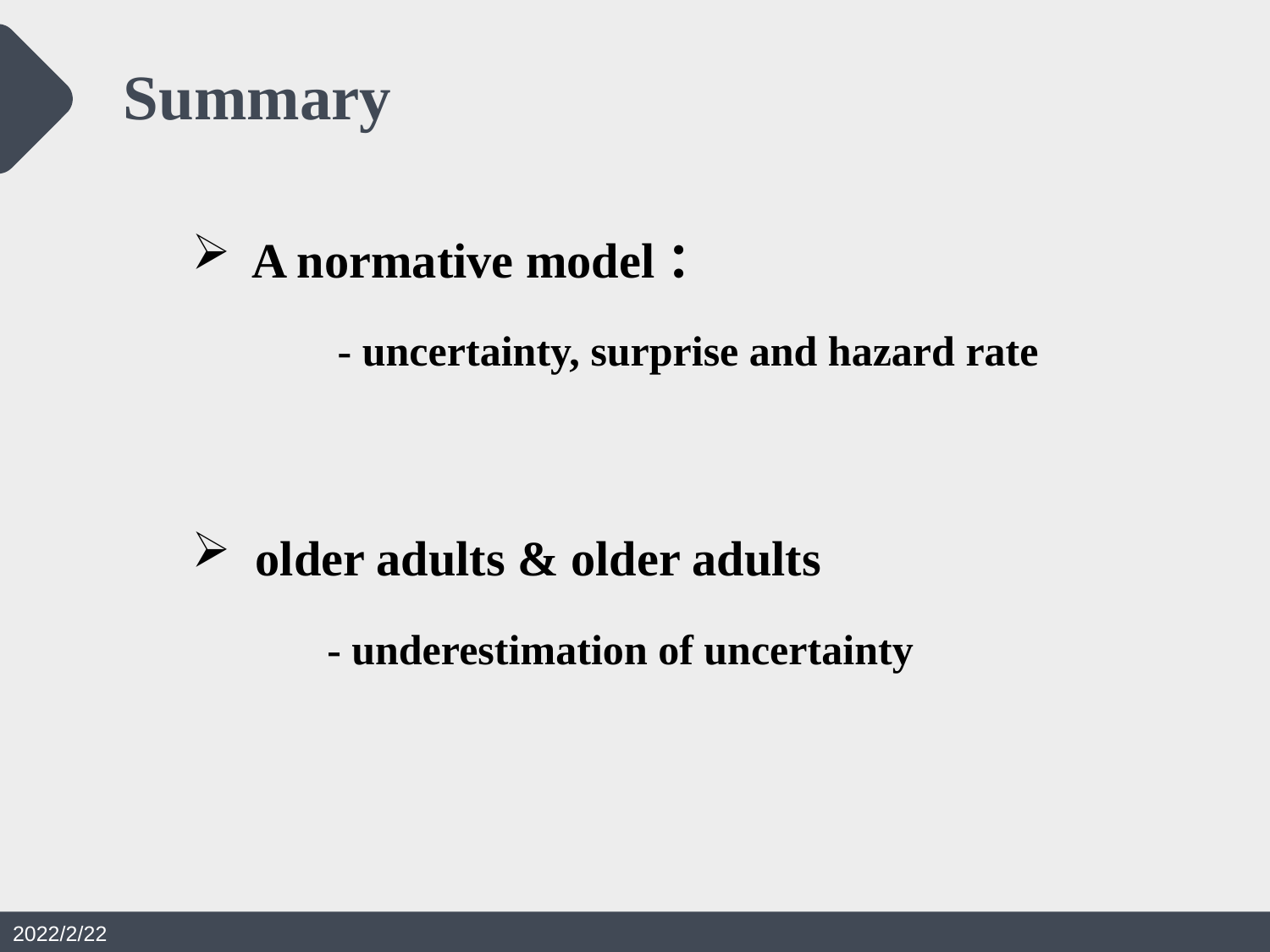

# Summary
 A normative model：
            - uncertainty, surprise and hazard rate

older adults & older adults
           - underestimation of uncertainty

  - 1 -

2022/2/22
Age differences in learning
16